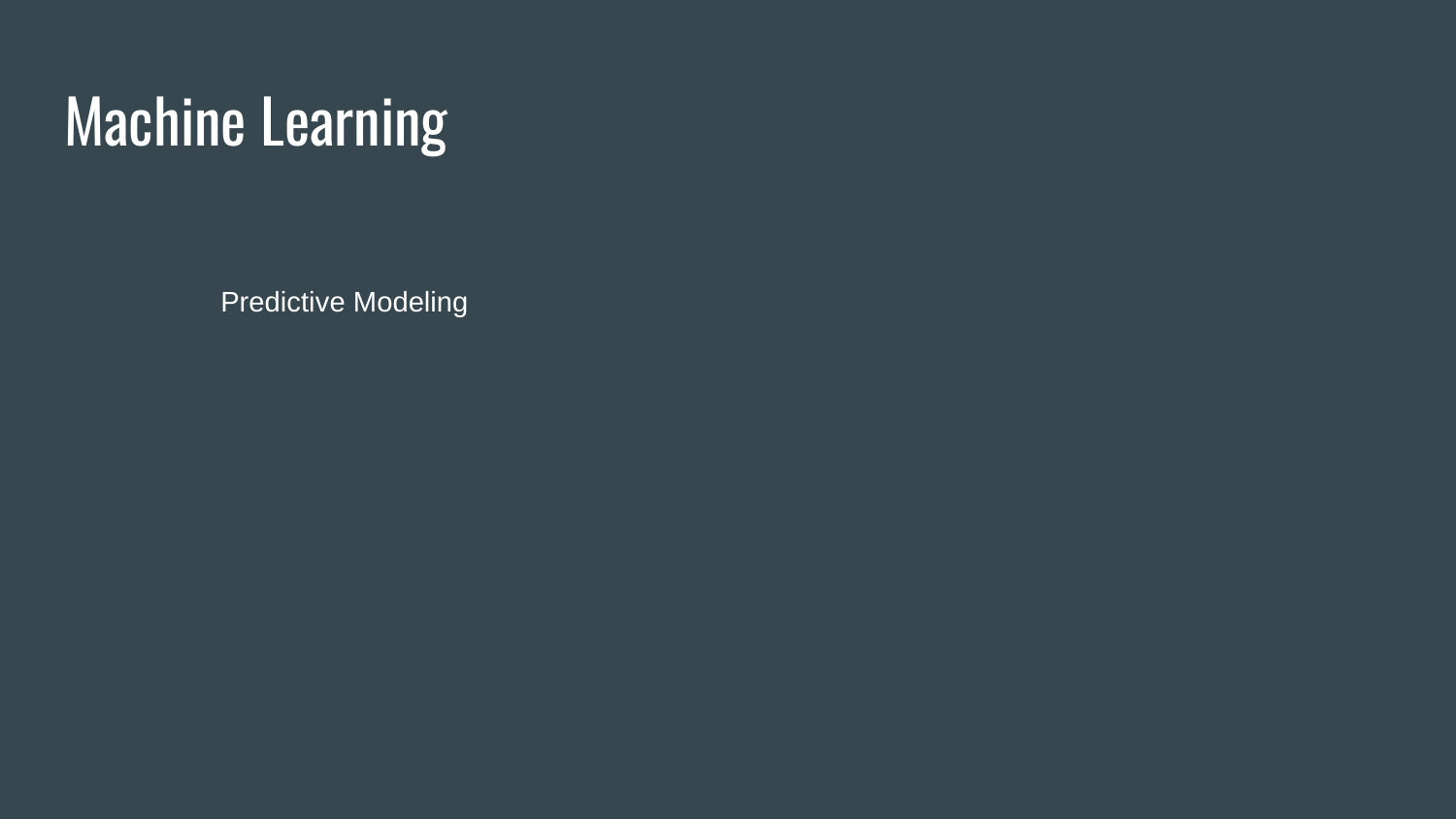

# Machine Learning
Predictive Modeling
In-production services
Advanced projects